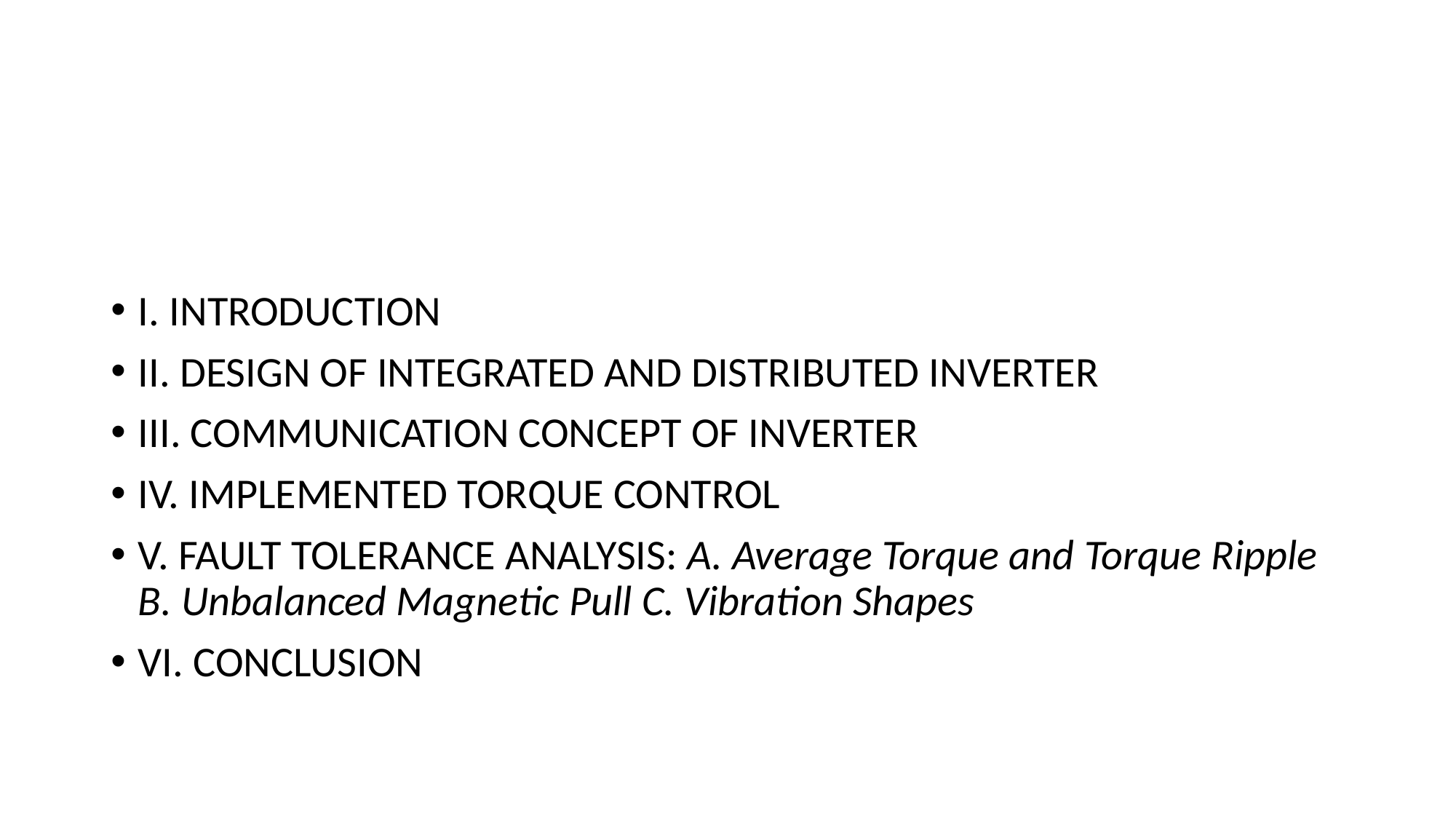

#
I. INTRODUCTION
II. DESIGN OF INTEGRATED AND DISTRIBUTED INVERTER
III. COMMUNICATION CONCEPT OF INVERTER
IV. IMPLEMENTED TORQUE CONTROL
V. FAULT TOLERANCE ANALYSIS: A. Average Torque and Torque Ripple B. Unbalanced Magnetic Pull C. Vibration Shapes
VI. CONCLUSION